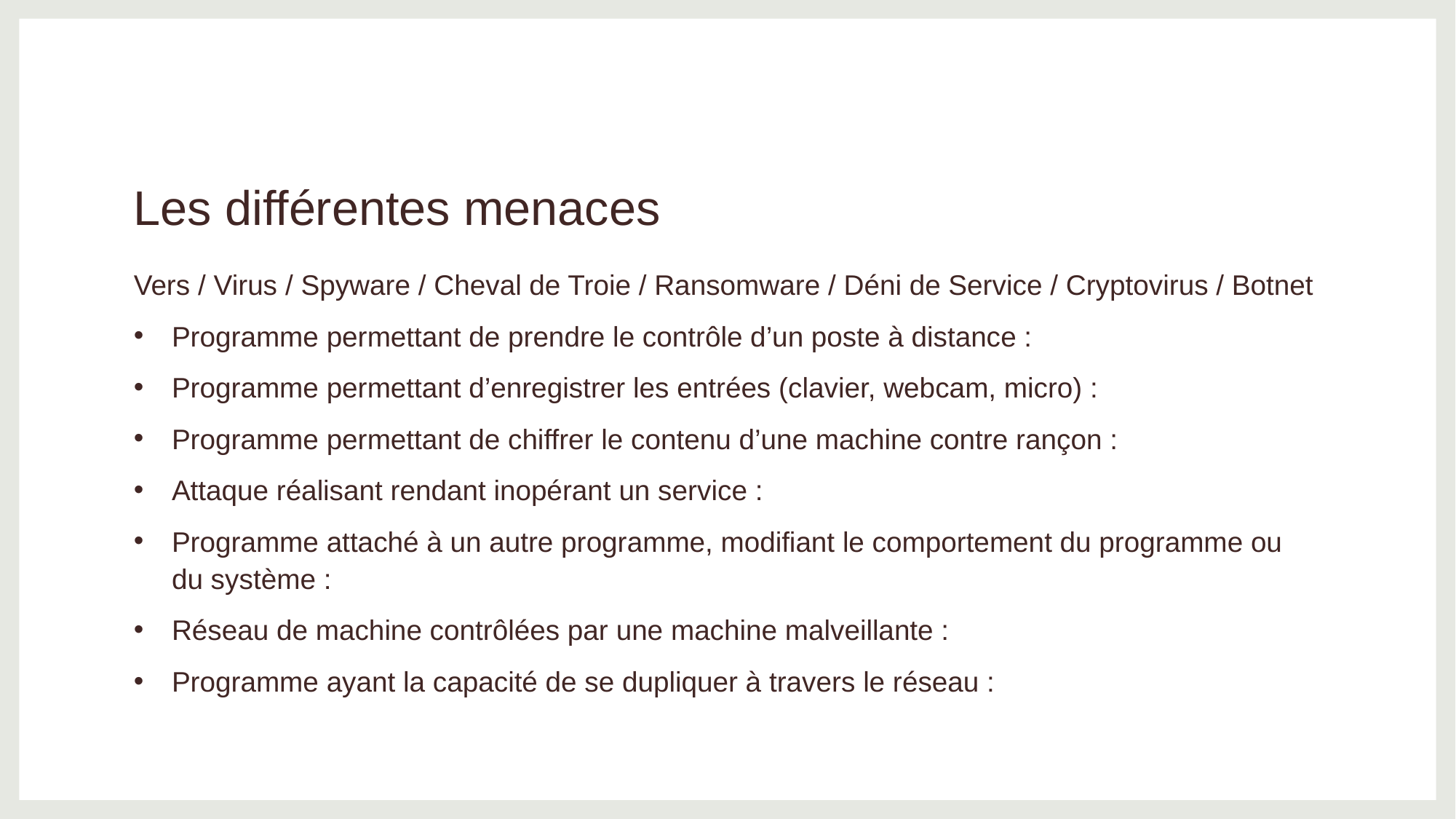

# Les différentes menaces
Vers / Virus / Spyware / Cheval de Troie / Ransomware / Déni de Service / Cryptovirus / Botnet
Programme permettant de prendre le contrôle d’un poste à distance :
Programme permettant d’enregistrer les entrées (clavier, webcam, micro) :
Programme permettant de chiffrer le contenu d’une machine contre rançon :
Attaque réalisant rendant inopérant un service :
Programme attaché à un autre programme, modifiant le comportement du programme ou du système :
Réseau de machine contrôlées par une machine malveillante :
Programme ayant la capacité de se dupliquer à travers le réseau :